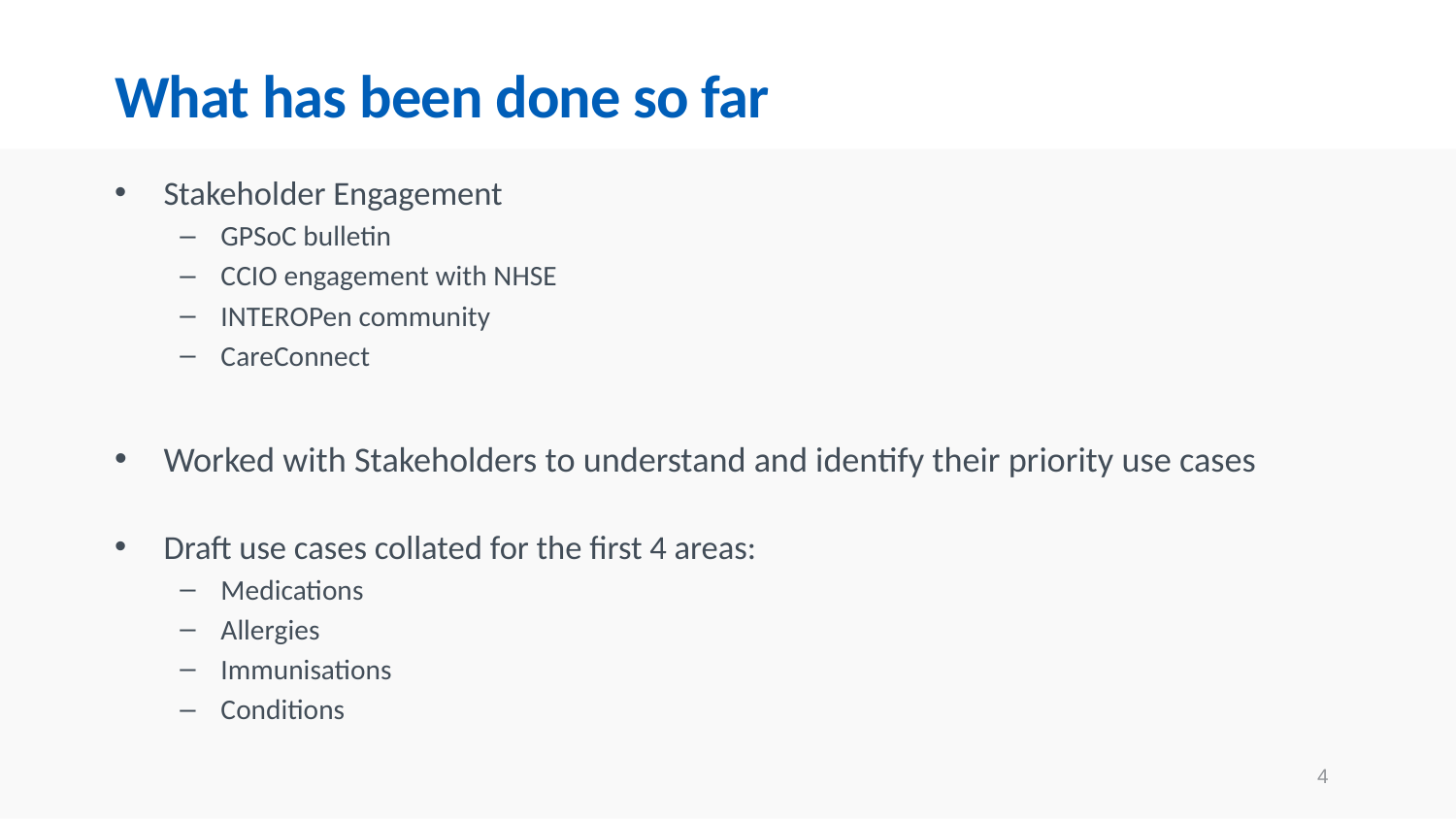

# What has been done so far
Stakeholder Engagement
GPSoC bulletin
CCIO engagement with NHSE
INTEROPen community
CareConnect

Worked with Stakeholders to understand and identify their priority use cases

Draft use cases collated for the first 4 areas:
Medications
Allergies
Immunisations
Conditions
4